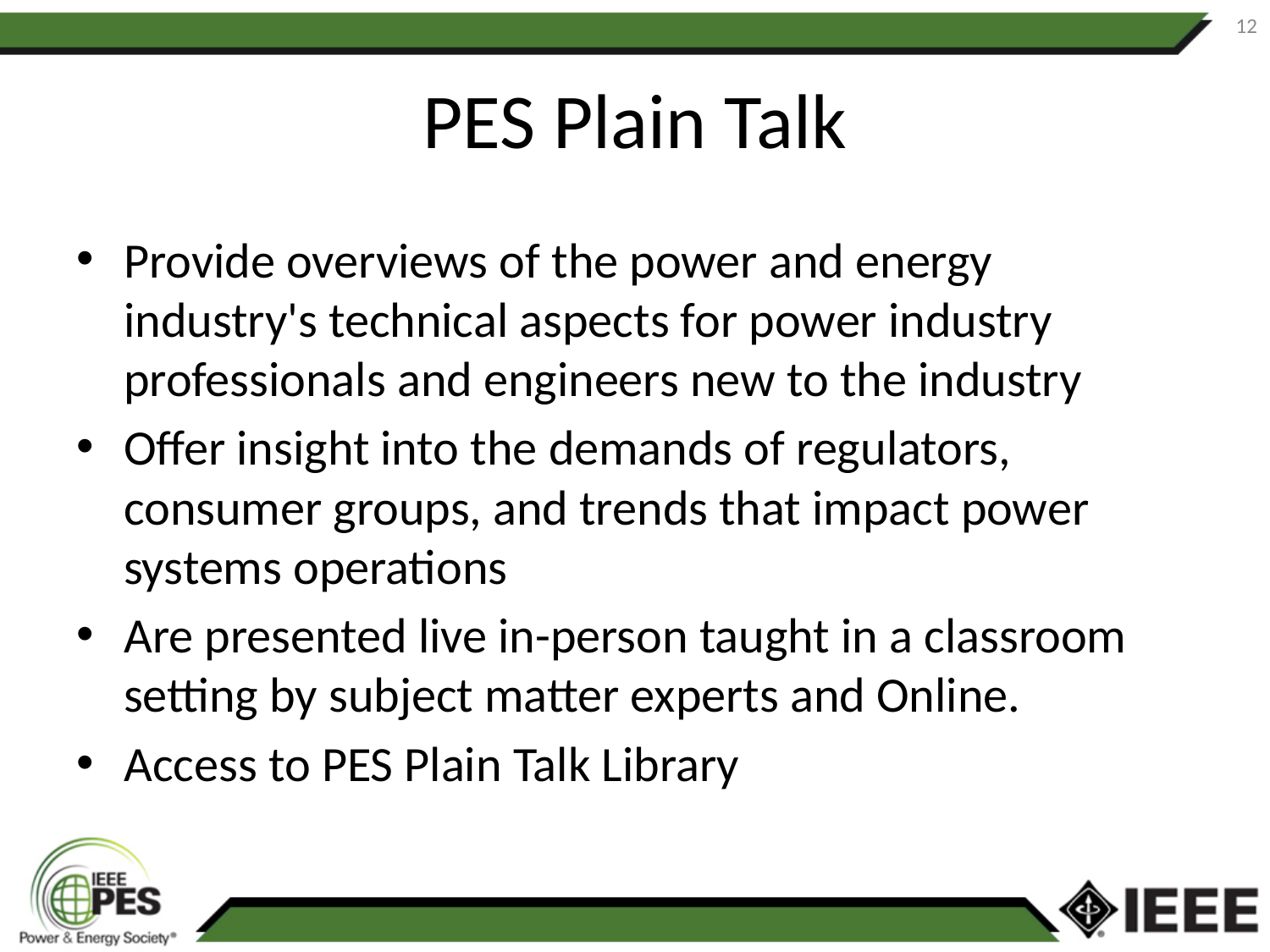

12
# PES Plain Talk
Provide overviews of the power and energy industry's technical aspects for power industry professionals and engineers new to the industry
Offer insight into the demands of regulators, consumer groups, and trends that impact power systems operations
Are presented live in-person taught in a classroom setting by subject matter experts and Online.
Access to PES Plain Talk Library